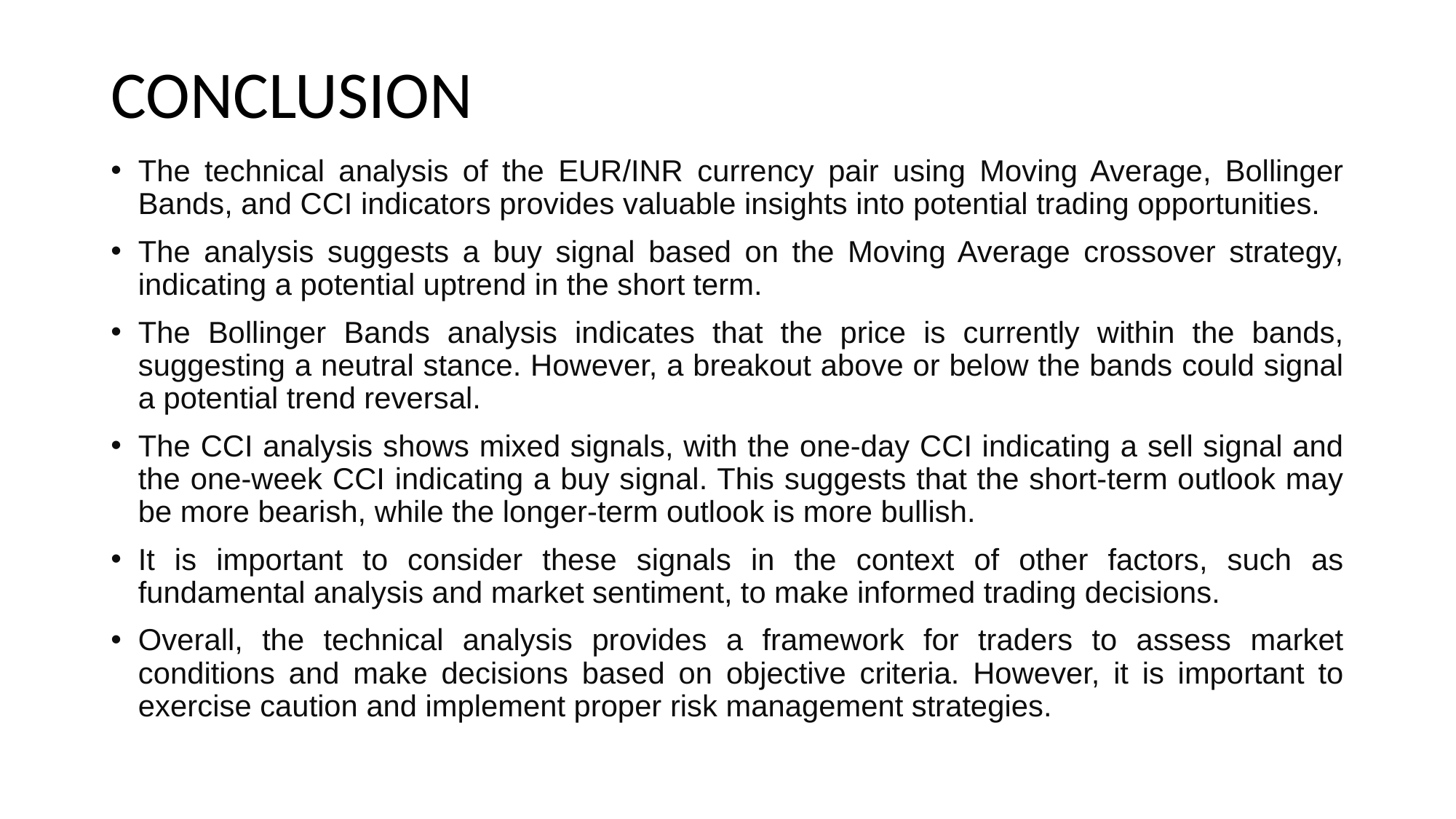

# CONCLUSION
The technical analysis of the EUR/INR currency pair using Moving Average, Bollinger Bands, and CCI indicators provides valuable insights into potential trading opportunities.
The analysis suggests a buy signal based on the Moving Average crossover strategy, indicating a potential uptrend in the short term.
The Bollinger Bands analysis indicates that the price is currently within the bands, suggesting a neutral stance. However, a breakout above or below the bands could signal a potential trend reversal.
The CCI analysis shows mixed signals, with the one-day CCI indicating a sell signal and the one-week CCI indicating a buy signal. This suggests that the short-term outlook may be more bearish, while the longer-term outlook is more bullish.
It is important to consider these signals in the context of other factors, such as fundamental analysis and market sentiment, to make informed trading decisions.
Overall, the technical analysis provides a framework for traders to assess market conditions and make decisions based on objective criteria. However, it is important to exercise caution and implement proper risk management strategies.